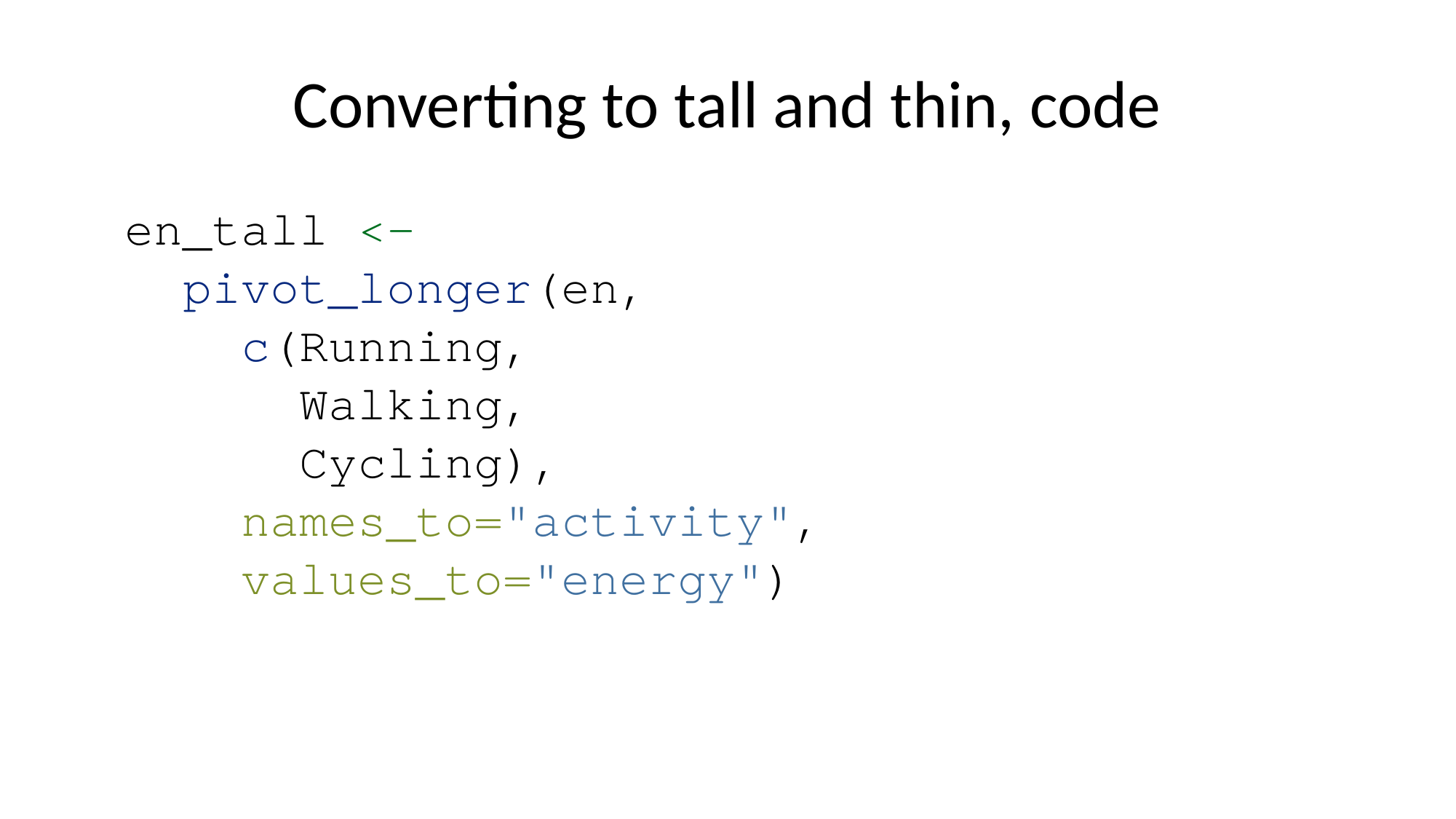

# Converting to tall and thin, code
en_tall <-
  pivot_longer(en,
    c(Running,
      Walking,
      Cycling),
    names_to="activity",
    values_to="energy")